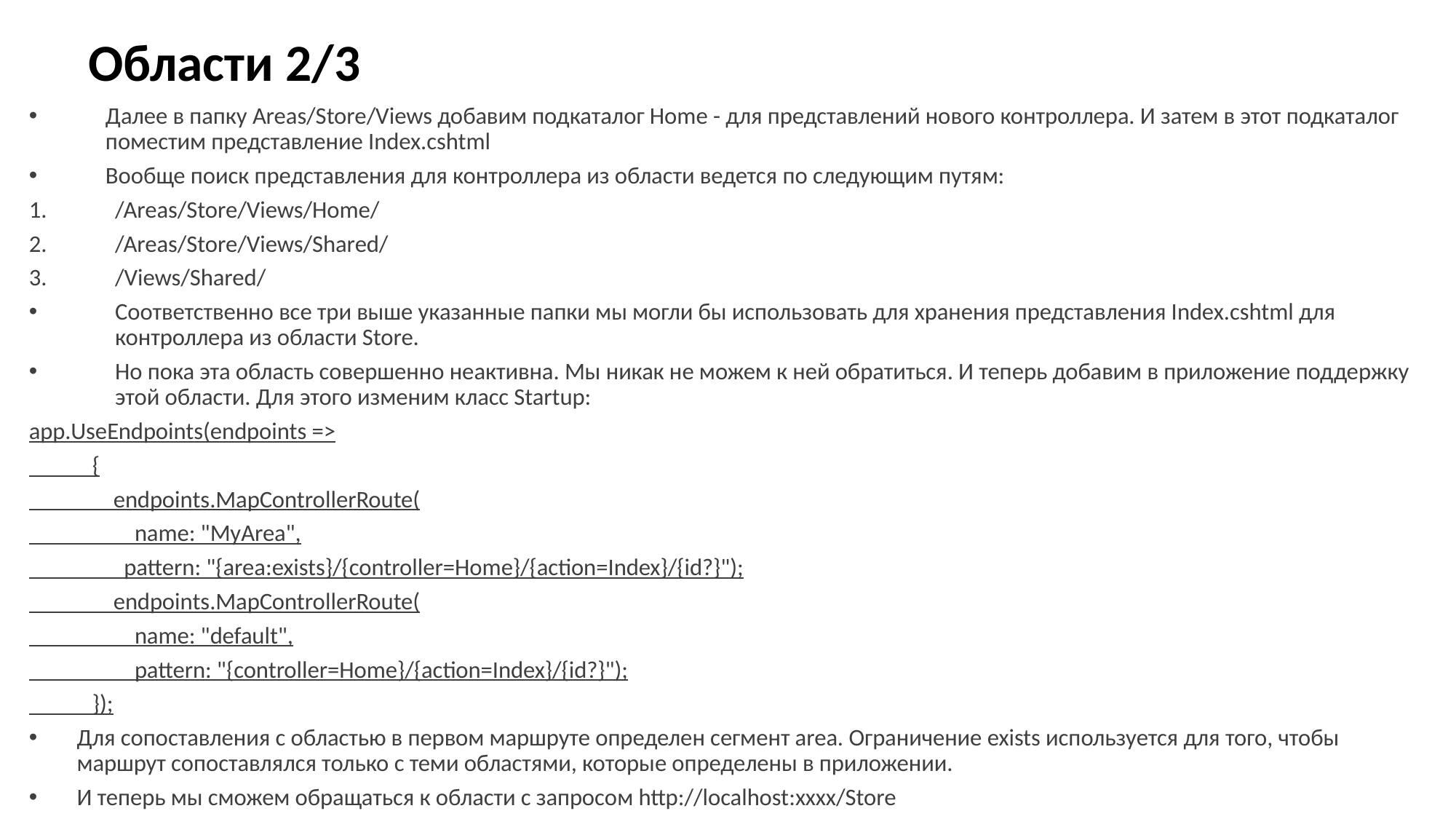

# Области 2/3
Далее в папку Areas/Store/Views добавим подкаталог Home - для представлений нового контроллера. И затем в этот подкаталог поместим представление Index.cshtml
Вообще поиск представления для контроллера из области ведется по следующим путям:
/Areas/Store/Views/Home/
/Areas/Store/Views/Shared/
/Views/Shared/
Соответственно все три выше указанные папки мы могли бы использовать для хранения представления Index.cshtml для контроллера из области Store.
Но пока эта область совершенно неактивна. Мы никак не можем к ней обратиться. И теперь добавим в приложение поддержку этой области. Для этого изменим класс Startup:
app.UseEndpoints(endpoints =>
            {
                endpoints.MapControllerRoute(
                    name: "MyArea",
                  pattern: "{area:exists}/{controller=Home}/{action=Index}/{id?}");
                endpoints.MapControllerRoute(
                    name: "default",
                    pattern: "{controller=Home}/{action=Index}/{id?}");
            });
Для сопоставления с областью в первом маршруте определен сегмент area. Ограничение exists используется для того, чтобы маршрут сопоставлялся только с теми областями, которые определены в приложении.
И теперь мы сможем обращаться к области с запросом http://localhost:xxxx/Store